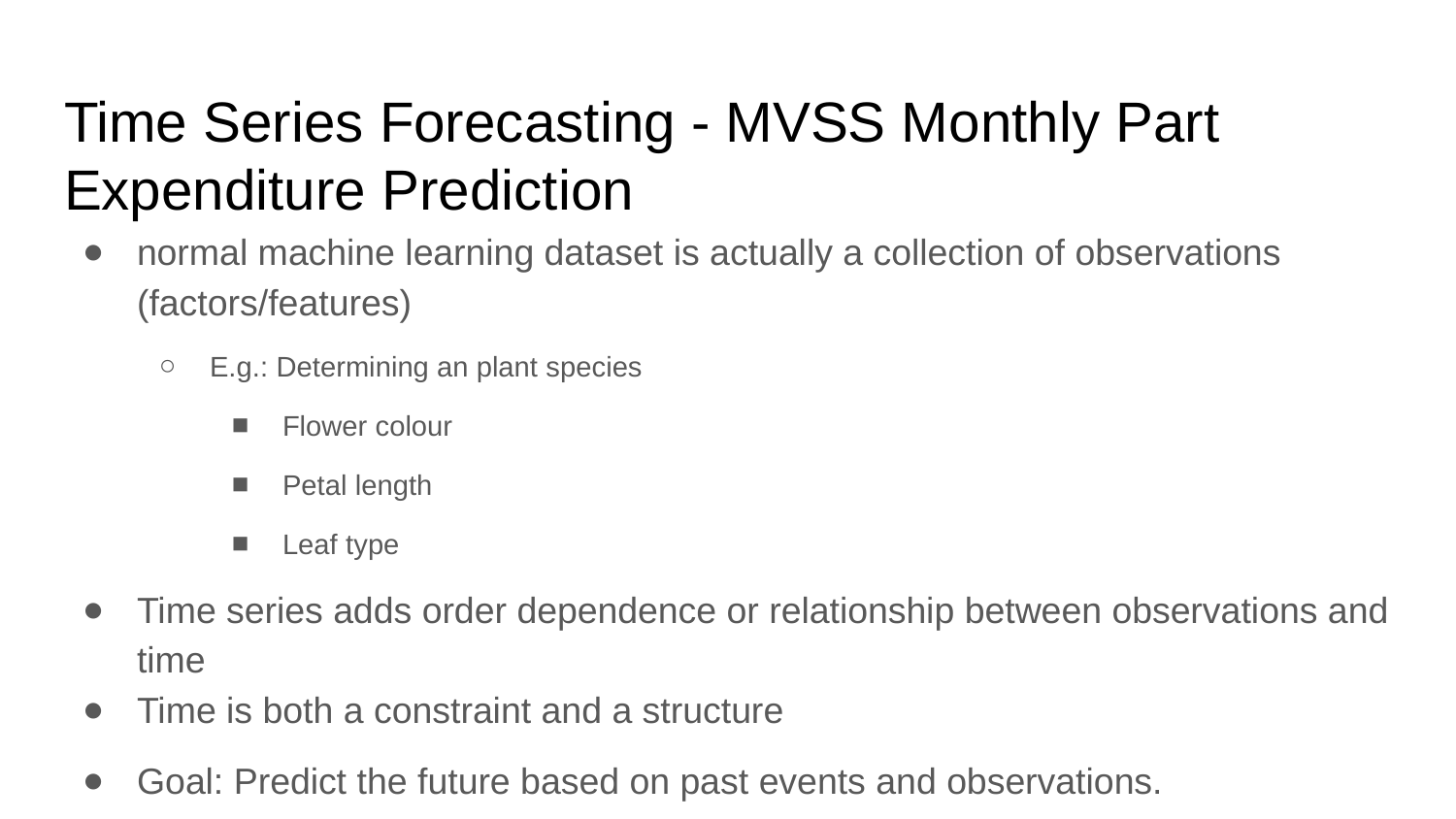

# Time Series Forecasting - MVSS Monthly Part Expenditure Prediction

normal machine learning dataset is actually a collection of observations (factors/features)
E.g.: Determining an plant species
Flower colour
Petal length
Leaf type
Time series adds order dependence or relationship between observations and time
Time is both a constraint and a structure
Goal: Predict the future based on past events and observations.